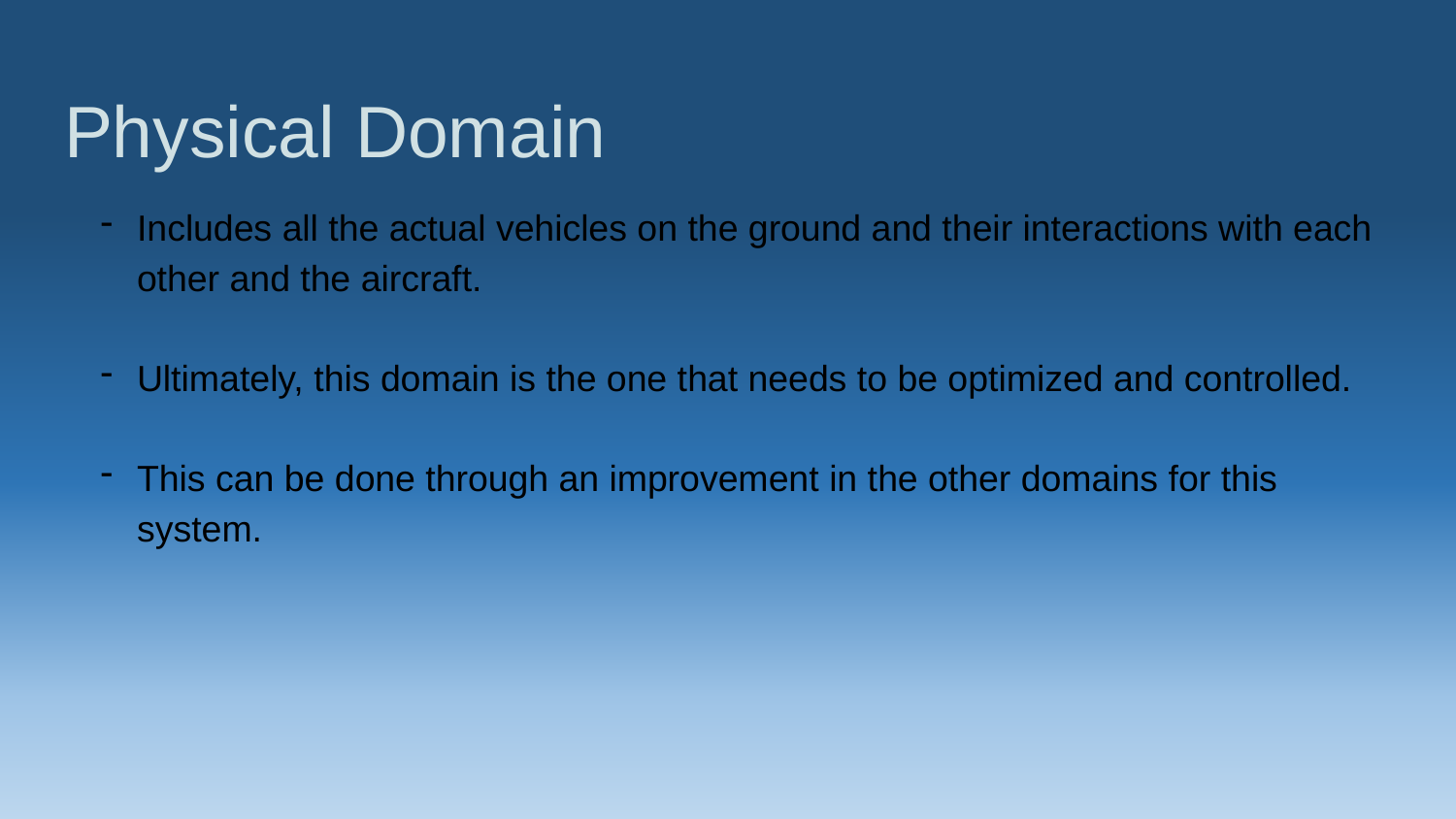

# Physical Domain
Includes all the actual vehicles on the ground and their interactions with each other and the aircraft.

Ultimately, this domain is the one that needs to be optimized and controlled.

This can be done through an improvement in the other domains for this system.